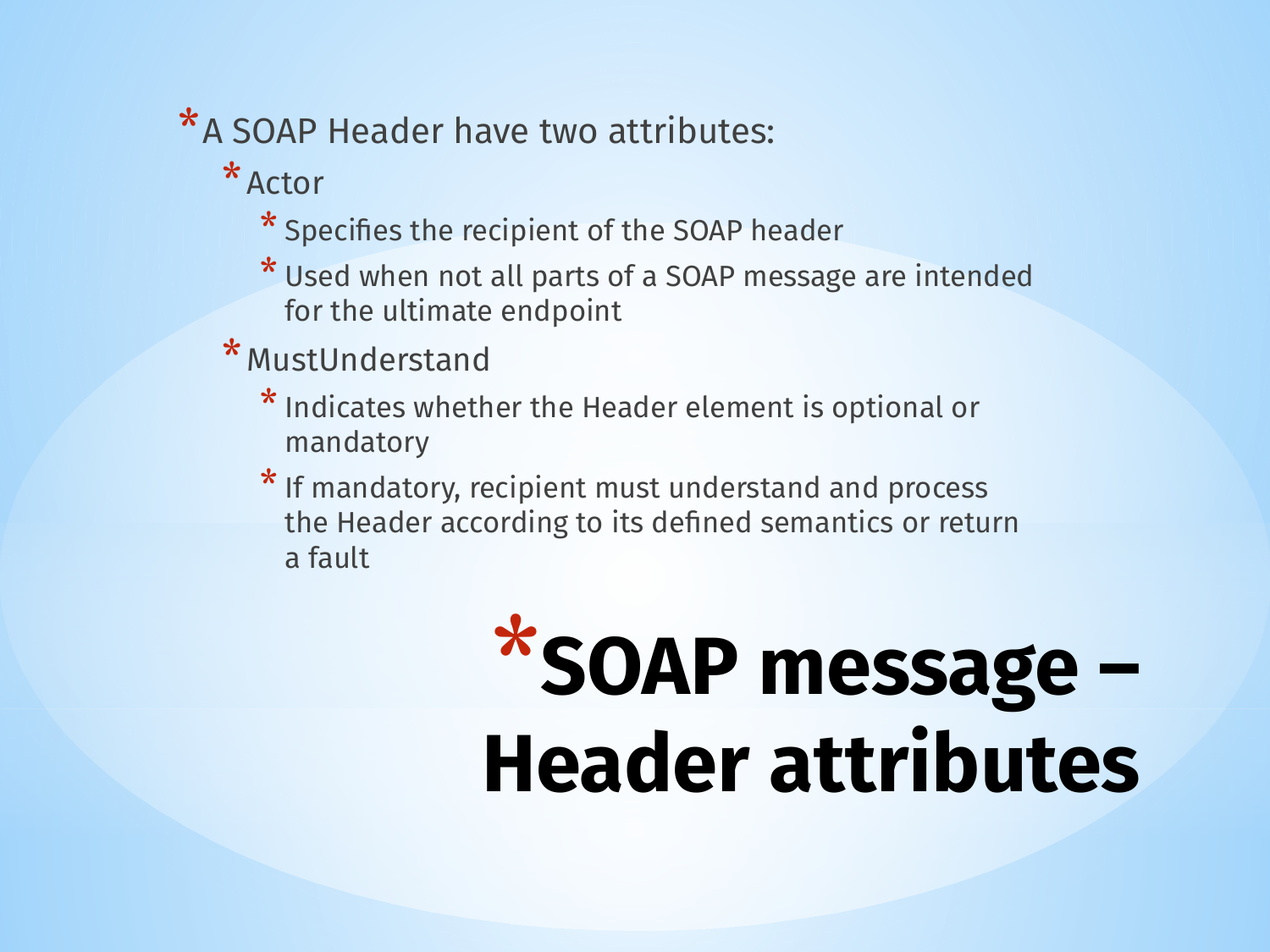

A SOAP Header have two attributes:
Actor
Specifies the recipient of the SOAP header
Used when not all parts of a SOAP message are intended for the ultimate endpoint
MustUnderstand
Indicates whether the Header element is optional or mandatory
If mandatory, recipient must understand and process the Header according to its defined semantics or return a fault
# SOAP message – Header attributes